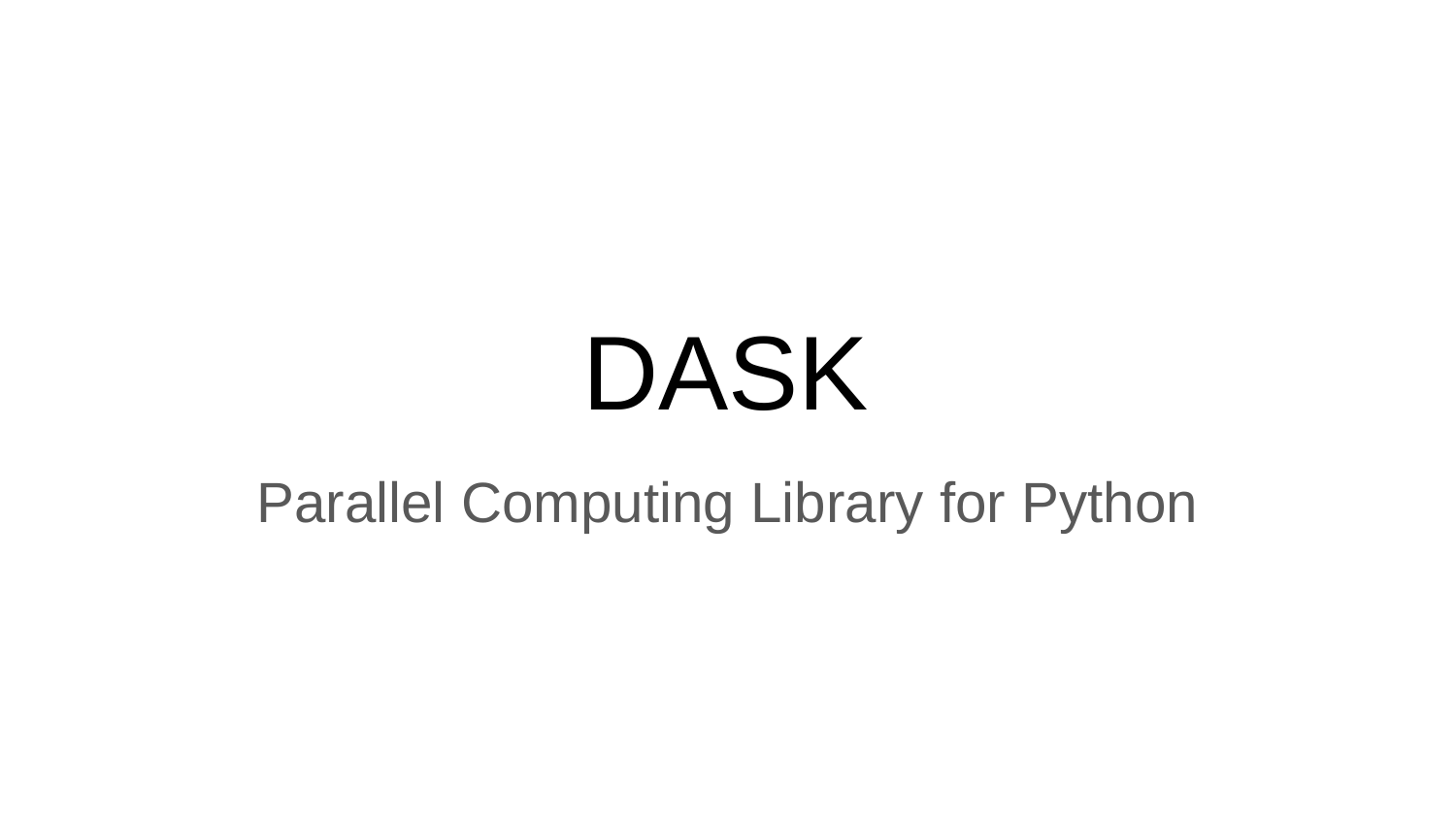

# DASK
Parallel Computing Library for Python